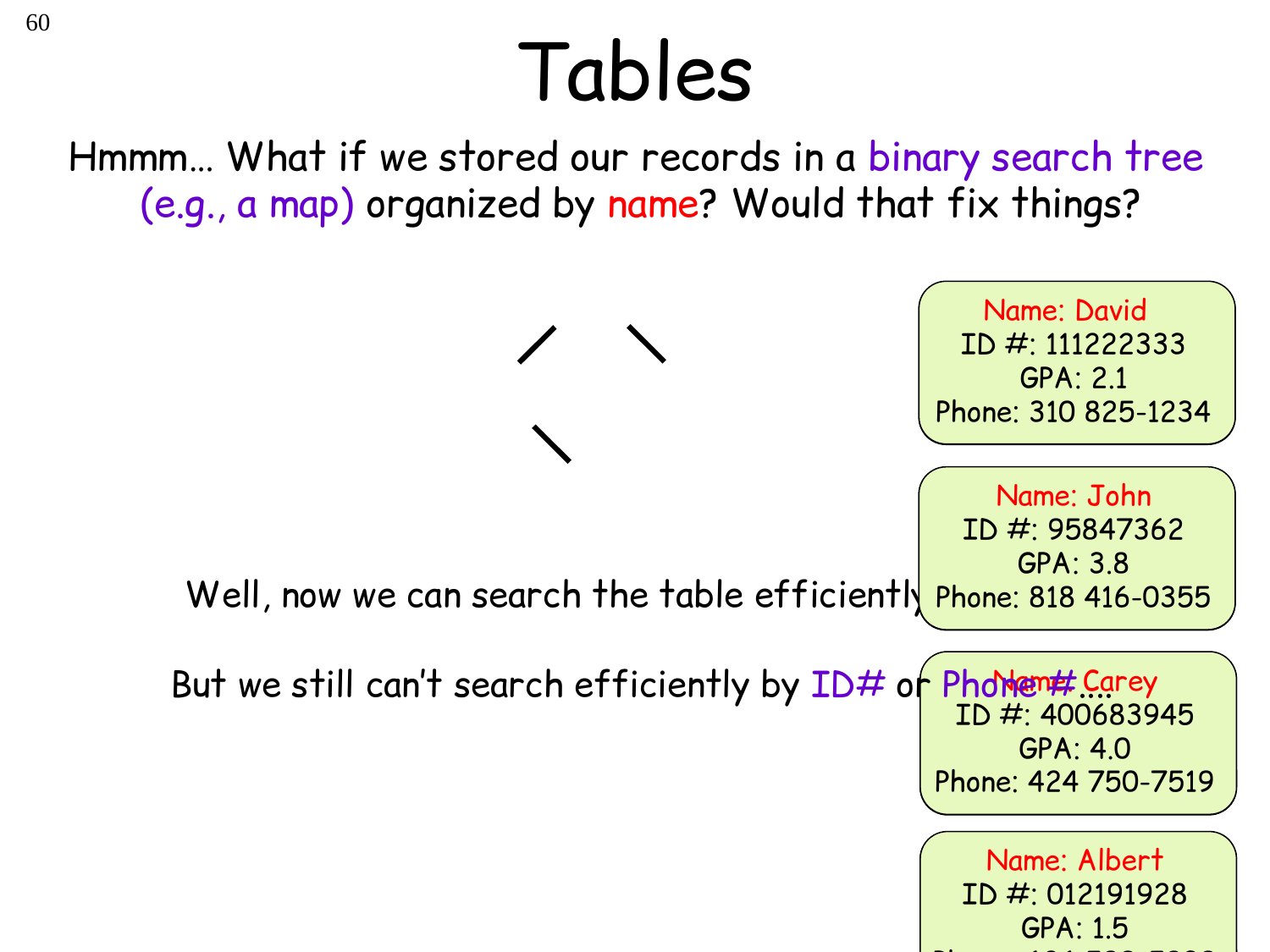

60
# Tables
Hmmm… What if we stored our records in a binary search tree
(e.g., a map) organized by name? Would that fix things?

Name: David
ID #: 111222333
GPA: 2.1
Phone: 310 825-1234

Name: David
ID #: 111222333
GPA: 2.1
Phone: 310 825-1234

Name: John
ID #: 95847362
GPA: 3.8
Phone: 818 416-0355

Name: Carey
ID #: 400683945
GPA: 4.0
Phone: 424 750-7519

Name: Albert
ID #: 012191928
GPA: 1.5
Phone: 626 599-5939

Name: John
ID #: 95847362
GPA: 3.8
Phone: 818 416-0355
Well, now we can search the table efficiently by name…

Name: Carey
ID #: 400683945
GPA: 4.0
Phone: 424 750-7519
But we still can’t search efficiently by ID# or Phone #....

Name: Albert
ID #: 012191928
GPA: 1.5
Phone: 626 599-5939